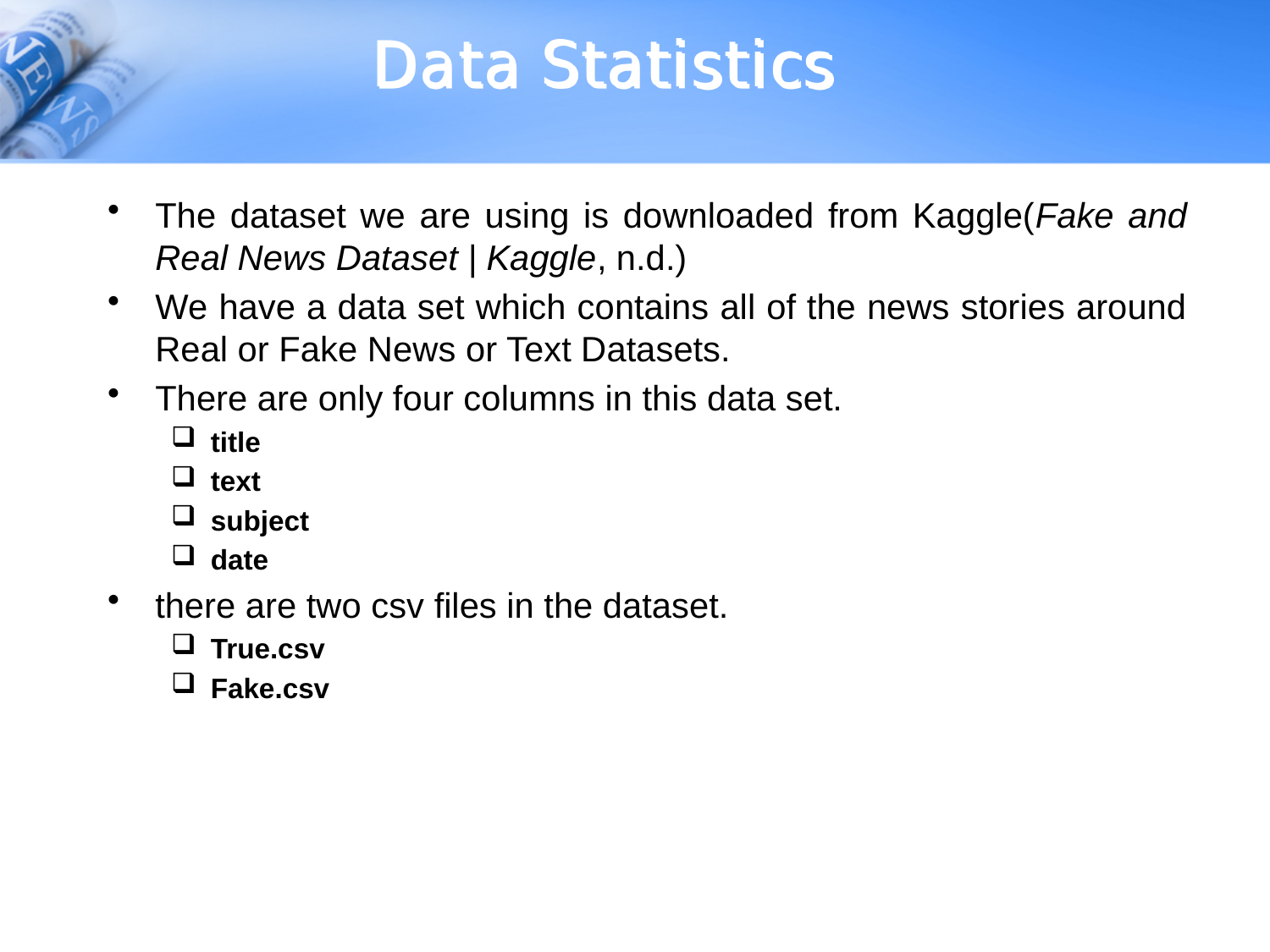

# Data Statistics
The dataset we are using is downloaded from Kaggle(Fake and Real News Dataset | Kaggle, n.d.)
We have a data set which contains all of the news stories around Real or Fake News or Text Datasets.
There are only four columns in this data set.
title
text
subject
date
there are two csv files in the dataset.
True.csv
Fake.csv